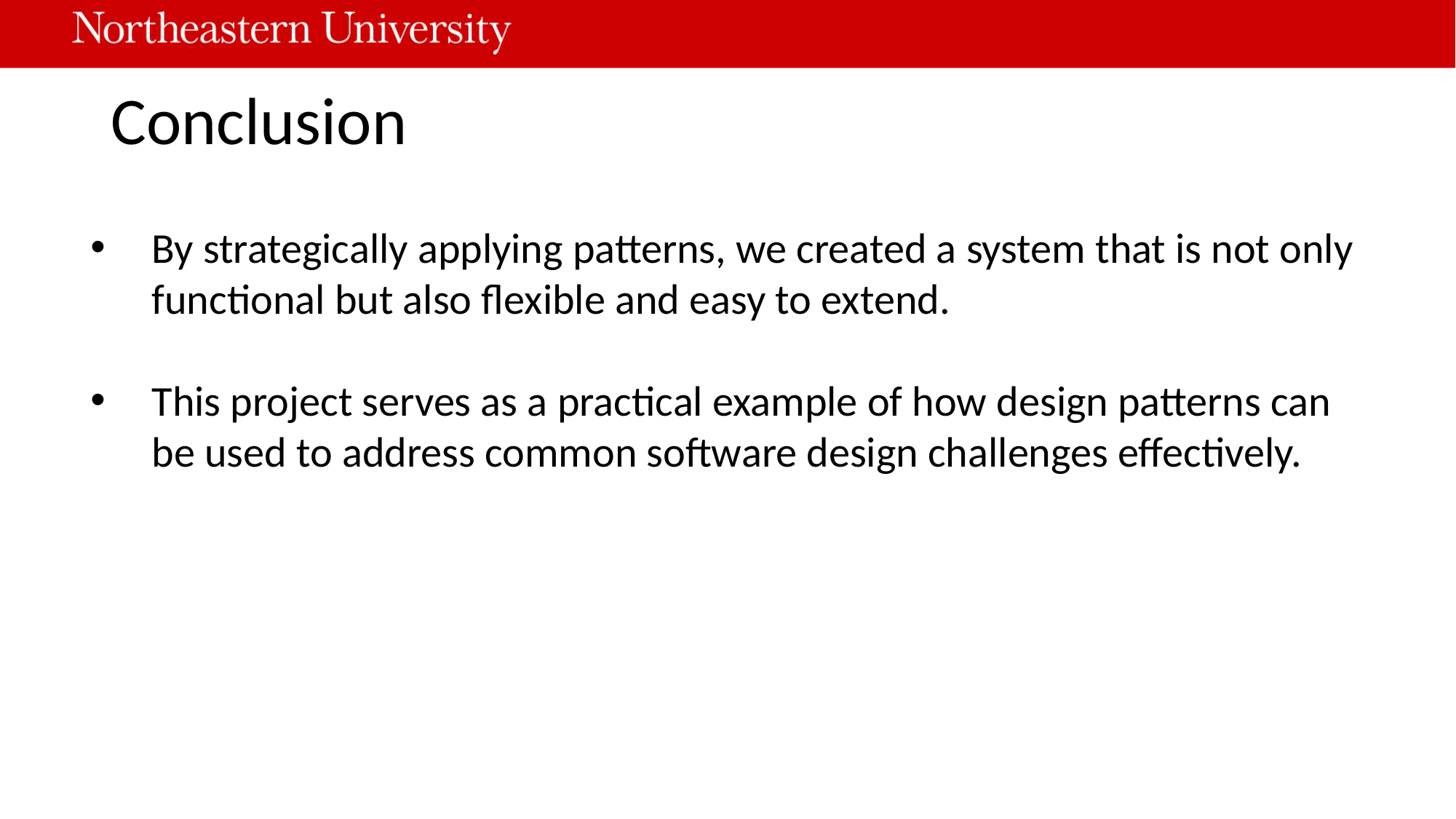

# Conclusion
By strategically applying patterns, we created a system that is not only functional but also flexible and easy to extend.

This project serves as a practical example of how design patterns can be used to address common software design challenges effectively.